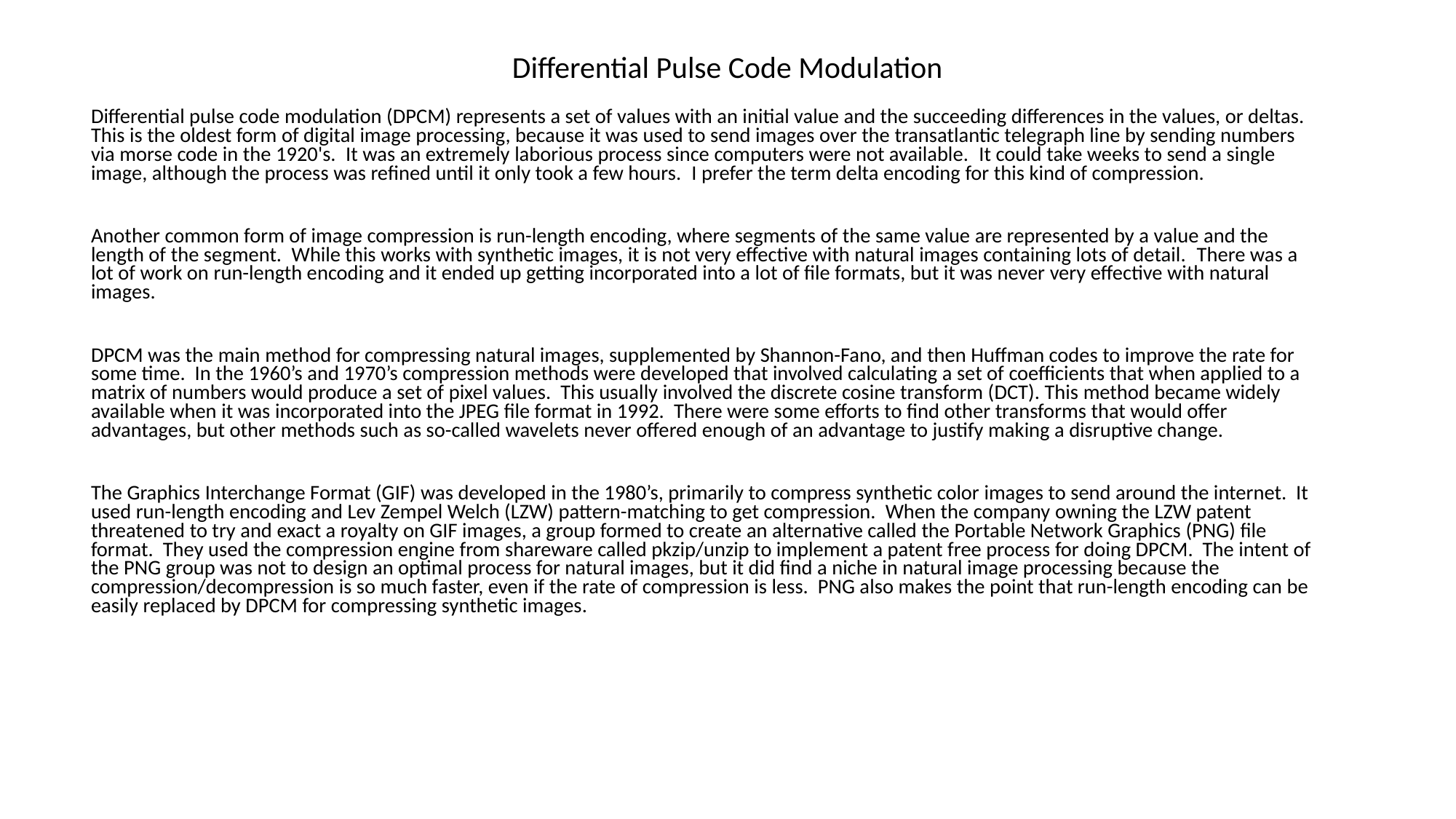

Differential Pulse Code Modulation
Differential pulse code modulation (DPCM) represents a set of values with an initial value and the succeeding differences in the values, or deltas.  This is the oldest form of digital image processing, because it was used to send images over the transatlantic telegraph line by sending numbers via morse code in the 1920's.  It was an extremely laborious process since computers were not available.  It could take weeks to send a single image, although the process was refined until it only took a few hours.  I prefer the term delta encoding for this kind of compression.

Another common form of image compression is run-length encoding, where segments of the same value are represented by a value and the length of the segment.  While this works with synthetic images, it is not very effective with natural images containing lots of detail.  There was a lot of work on run-length encoding and it ended up getting incorporated into a lot of file formats, but it was never very effective with natural images.

DPCM was the main method for compressing natural images, supplemented by Shannon-Fano, and then Huffman codes to improve the rate for some time.  In the 1960’s and 1970’s compression methods were developed that involved calculating a set of coefficients that when applied to a matrix of numbers would produce a set of pixel values.  This usually involved the discrete cosine transform (DCT). This method became widely available when it was incorporated into the JPEG file format in 1992.  There were some efforts to find other transforms that would offer advantages, but other methods such as so-called wavelets never offered enough of an advantage to justify making a disruptive change.

The Graphics Interchange Format (GIF) was developed in the 1980’s, primarily to compress synthetic color images to send around the internet.  It used run-length encoding and Lev Zempel Welch (LZW) pattern-matching to get compression.  When the company owning the LZW patent threatened to try and exact a royalty on GIF images, a group formed to create an alternative called the Portable Network Graphics (PNG) file format.  They used the compression engine from shareware called pkzip/unzip to implement a patent free process for doing DPCM.  The intent of the PNG group was not to design an optimal process for natural images, but it did find a niche in natural image processing because the compression/decompression is so much faster, even if the rate of compression is less.  PNG also makes the point that run-length encoding can be easily replaced by DPCM for compressing synthetic images.